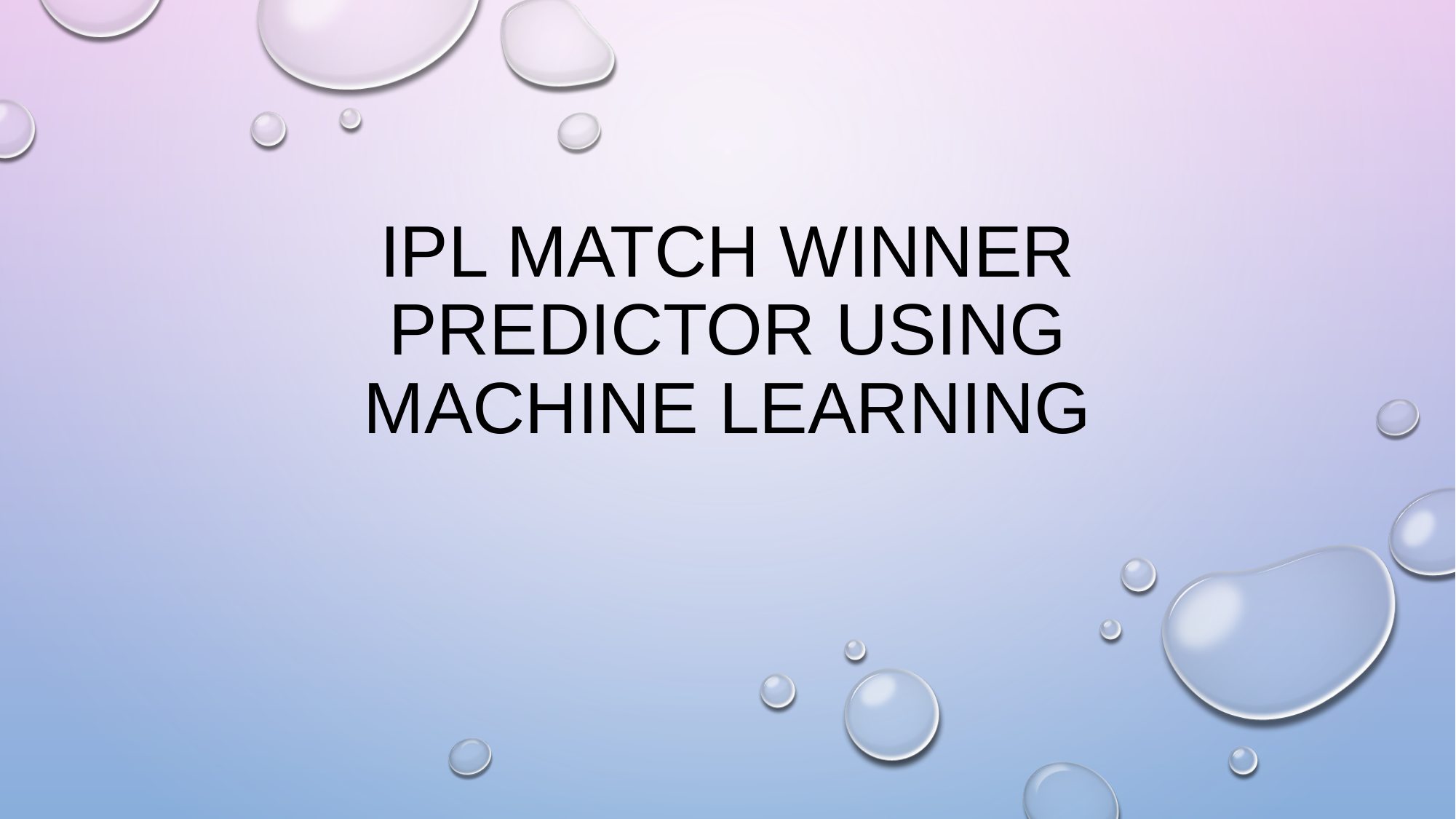

# IPL Match Winner Predictor Using Machine Learning